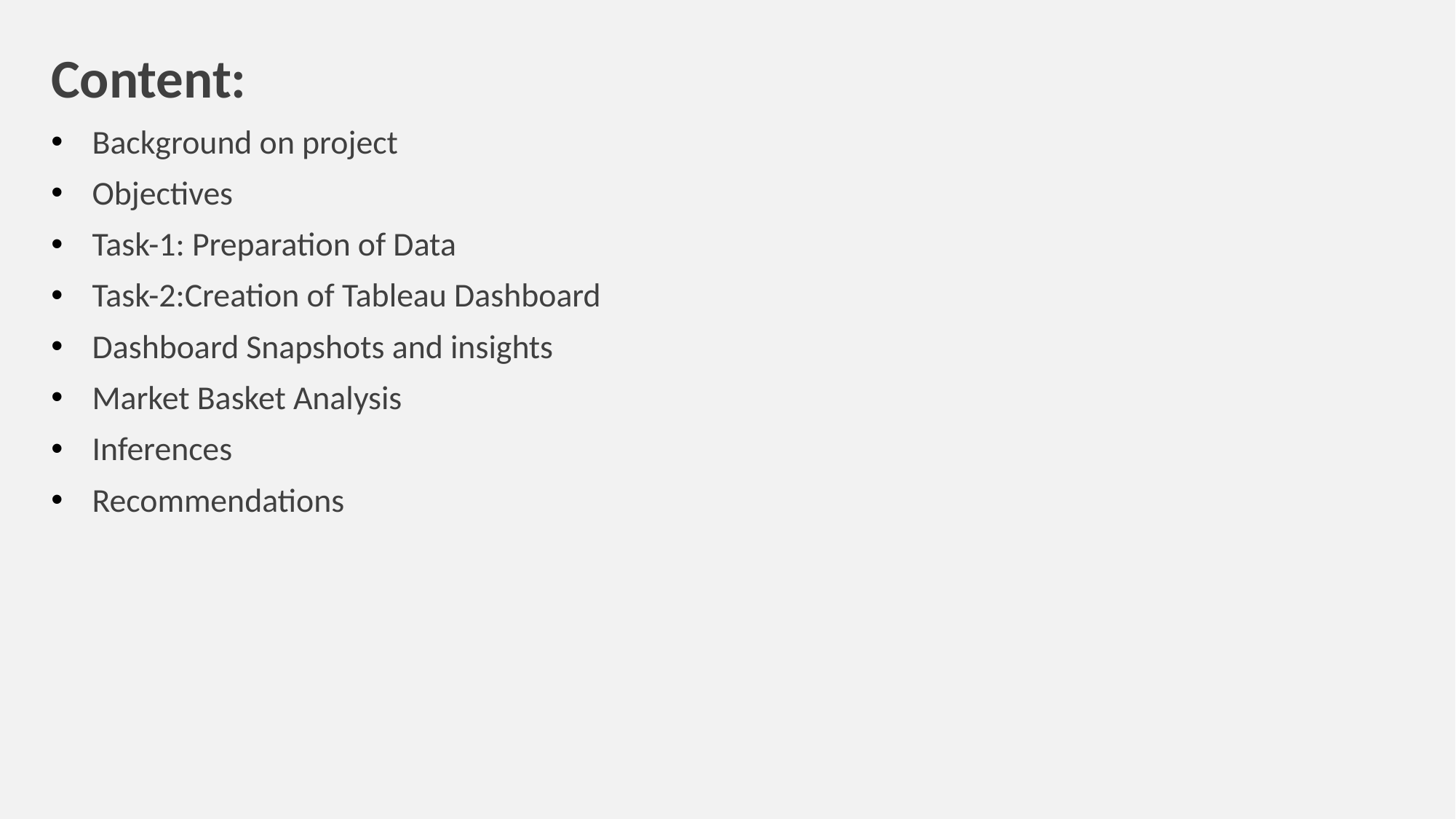

Content:
Background on project
Objectives
Task-1: Preparation of Data
Task-2:Creation of Tableau Dashboard
Dashboard Snapshots and insights
Market Basket Analysis
Inferences
Recommendations